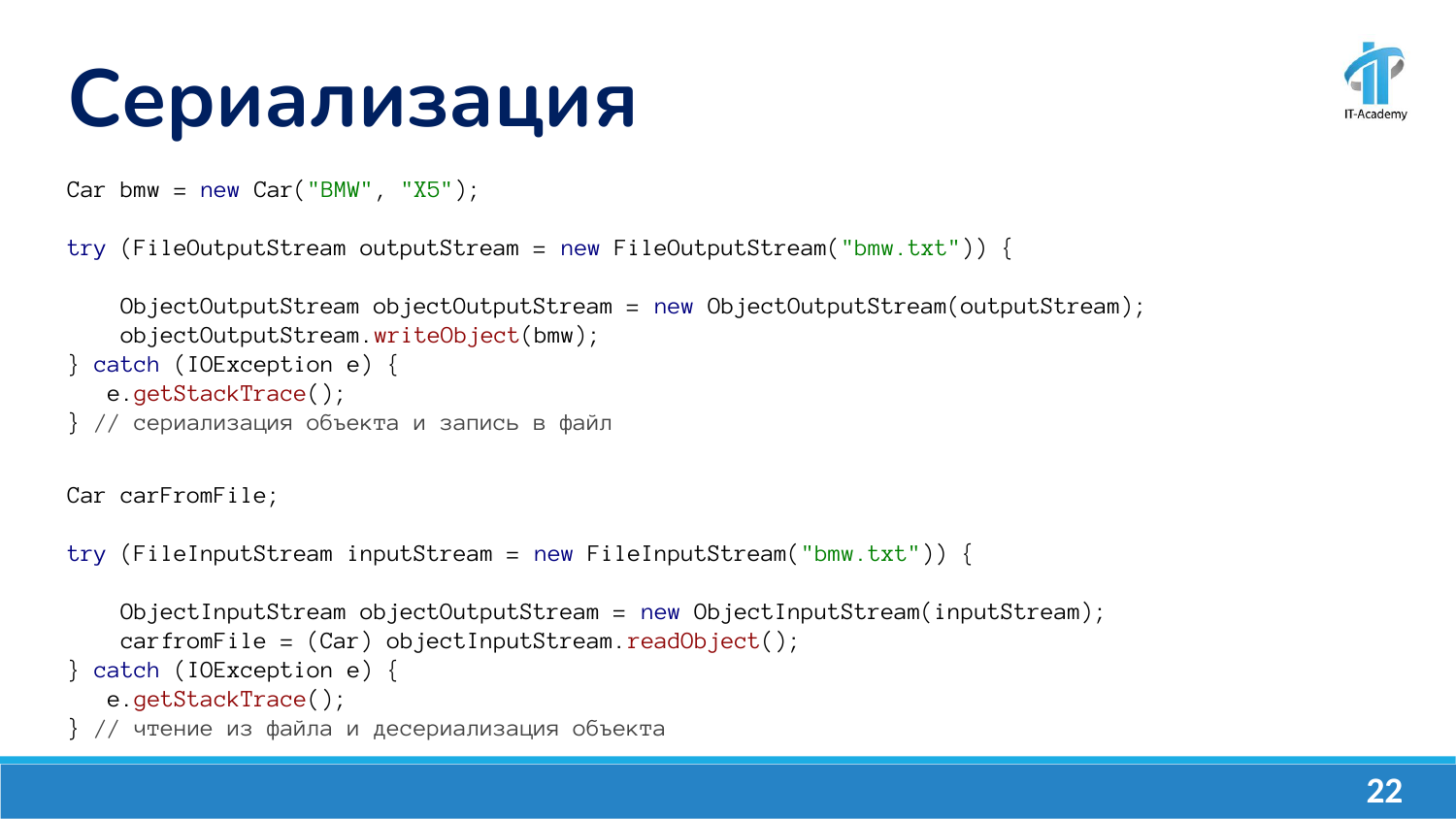

Сериализация
Car bmw = new Car("BMW", "X5");

try (FileOutputStream outputStream = new FileOutputStream("bmw.txt")) {

    ObjectOutputStream objectOutputStream = new ObjectOutputStream(outputStream);
    objectOutputStream.writeObject(bmw);
} catch (IOException e) {
   e.getStackTrace();
} // сериализация объекта и запись в файл

Car carFromFile;

try (FileInputStream inputStream = new FileInputStream("bmw.txt")) {

    ObjectInputStream objectOutputStream = new ObjectInputStream(inputStream);
    carfromFile = (Car) objectInputStream.readObject();
} catch (IOException e) {
   e.getStackTrace();
} // чтение из файла и десериализация объекта
22